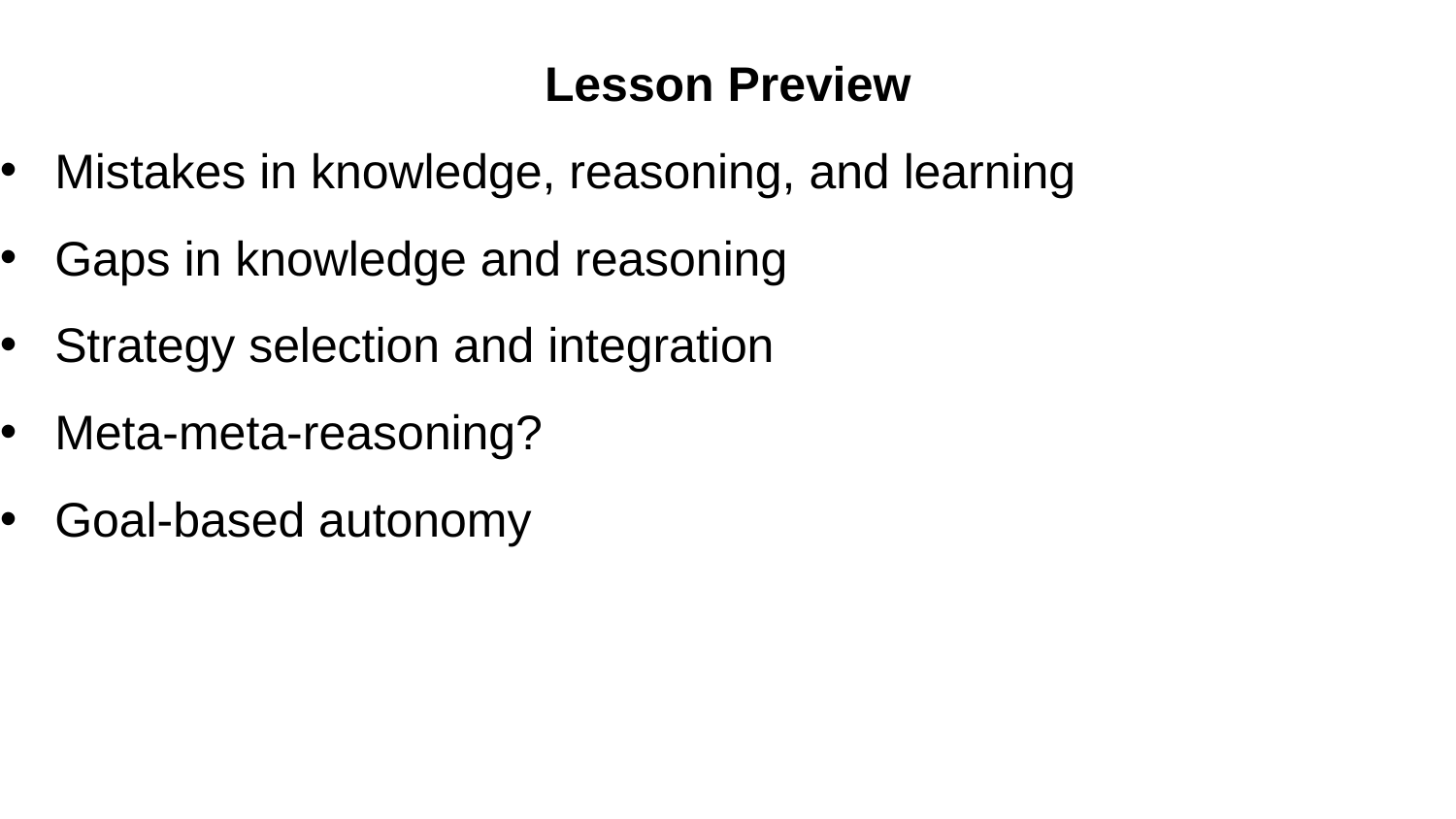

Lesson Preview

Mistakes in knowledge, reasoning, and learning
Gaps in knowledge and reasoning
Strategy selection and integration

Meta-meta-reasoning?

Goal-based autonomy